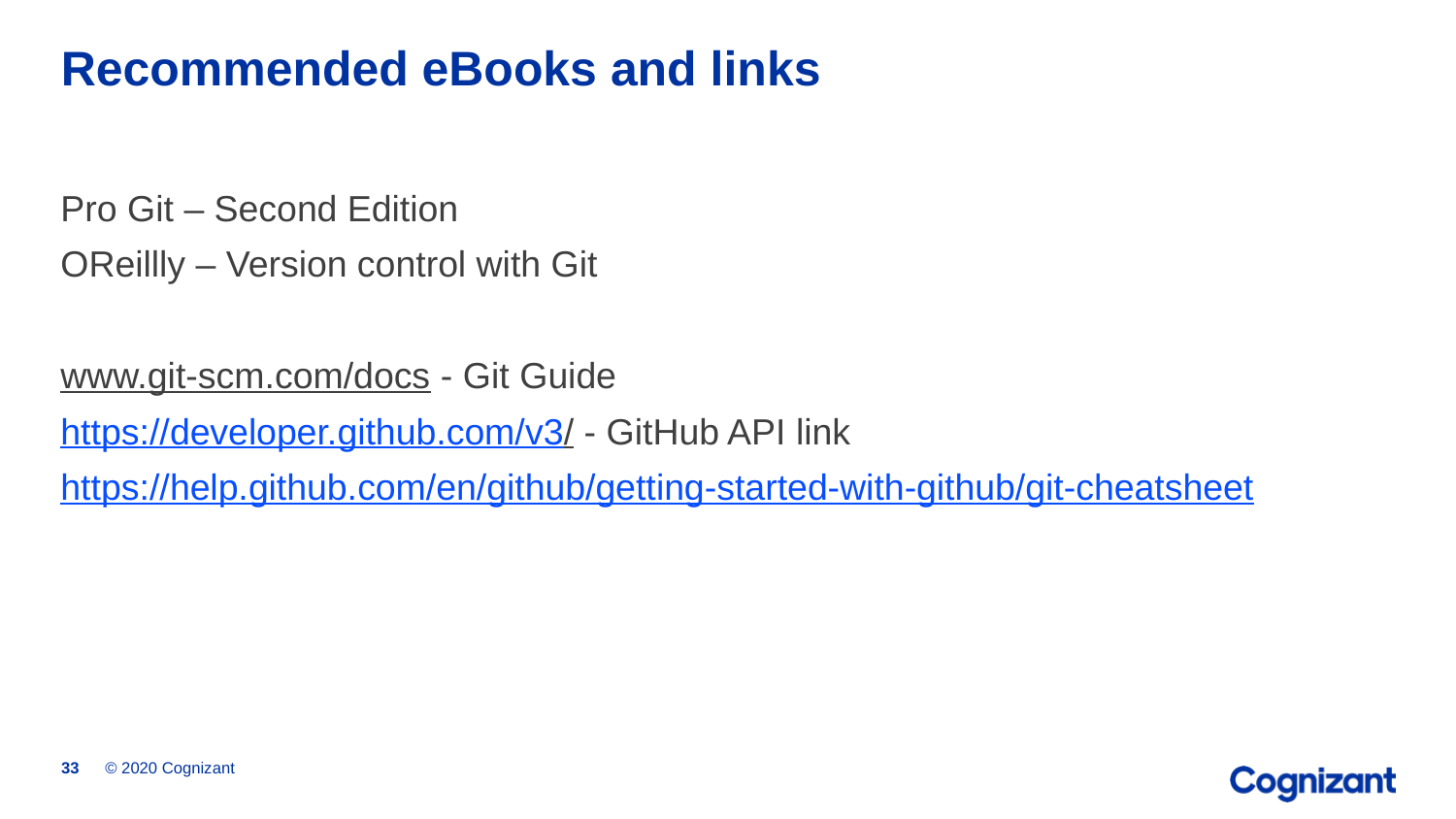

# Recommended eBooks and links
Pro Git – Second Edition
OReillly – Version control with Git

www.git-scm.com/docs - Git Guide
https://developer.github.com/v3/ - GitHub API link
https://help.github.com/en/github/getting-started-with-github/git-cheatsheet

© 2020 Cognizant
33